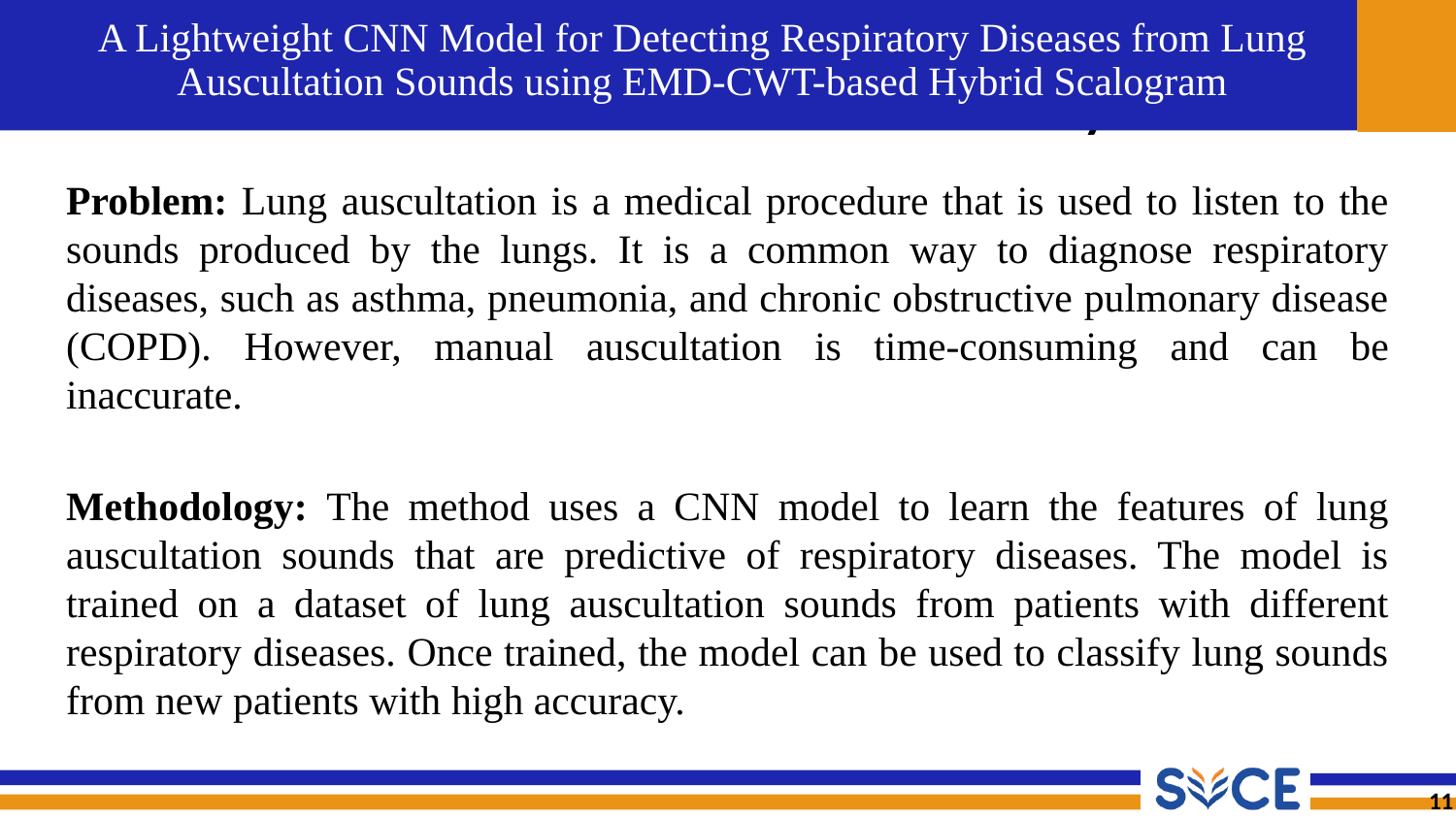

# A Lightweight CNN Model for Detecting Respiratory Diseases from Lung Auscultation Sounds using EMD-CWT-based Hybrid Scalogram
Problem: Lung auscultation is a medical procedure that is used to listen to the sounds produced by the lungs. It is a common way to diagnose respiratory diseases, such as asthma, pneumonia, and chronic obstructive pulmonary disease (COPD). However, manual auscultation is time-consuming and can be inaccurate.

Methodology: The method uses a CNN model to learn the features of lung auscultation sounds that are predictive of respiratory diseases. The model is trained on a dataset of lung auscultation sounds from patients with different respiratory diseases. Once trained, the model can be used to classify lung sounds from new patients with high accuracy.
11